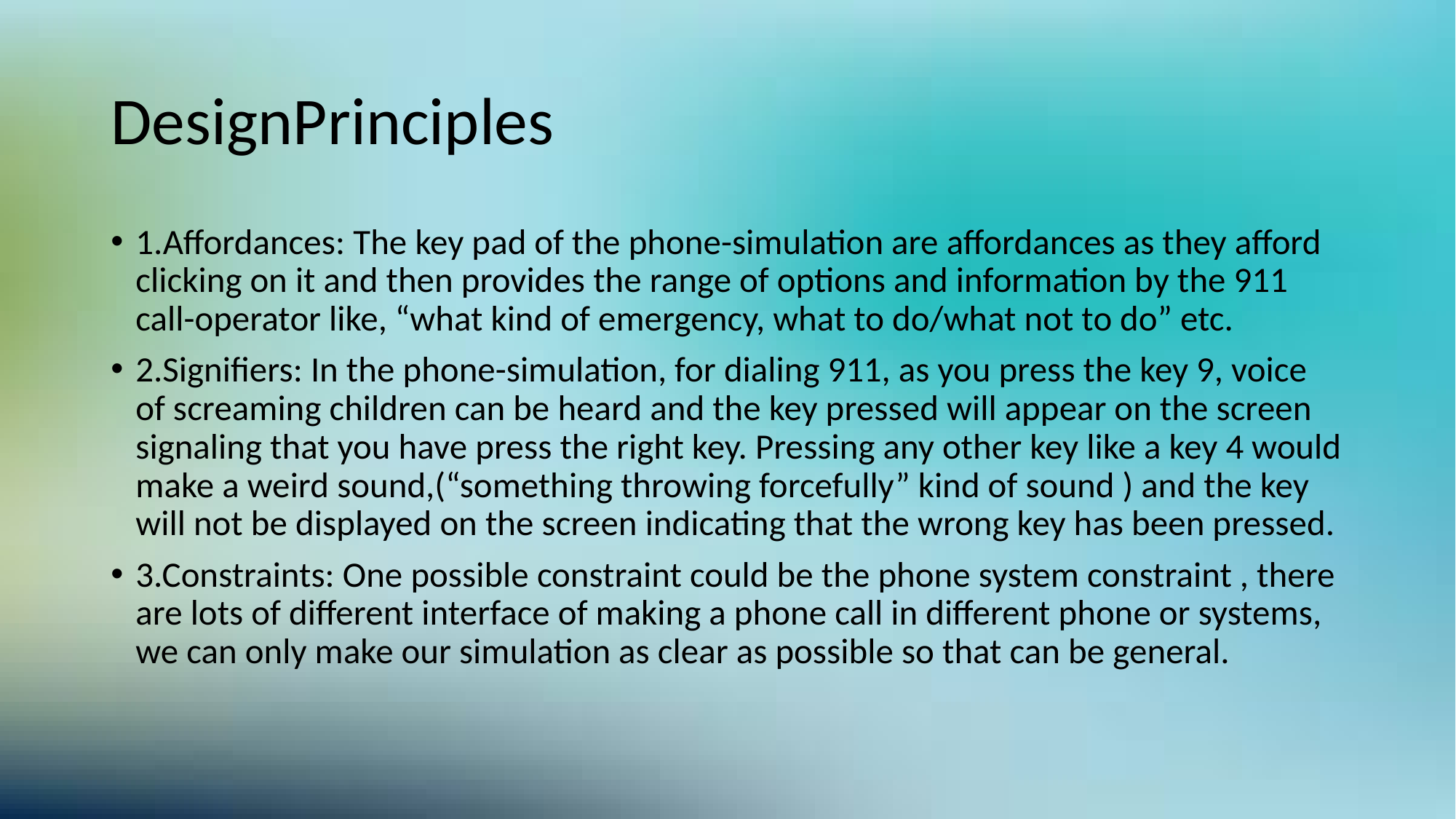

# DesignPrinciples
1.Affordances: The key pad of the phone-simulation are affordances as they afford clicking on it and then provides the range of options and information by the 911 call-operator like, “what kind of emergency, what to do/what not to do” etc.
2.Signifiers: In the phone-simulation, for dialing 911, as you press the key 9, voice of screaming children can be heard and the key pressed will appear on the screen signaling that you have press the right key. Pressing any other key like a key 4 would make a weird sound,(“something throwing forcefully” kind of sound ) and the key will not be displayed on the screen indicating that the wrong key has been pressed.
3.Constraints: One possible constraint could be the phone system constraint , there are lots of different interface of making a phone call in different phone or systems, we can only make our simulation as clear as possible so that can be general.